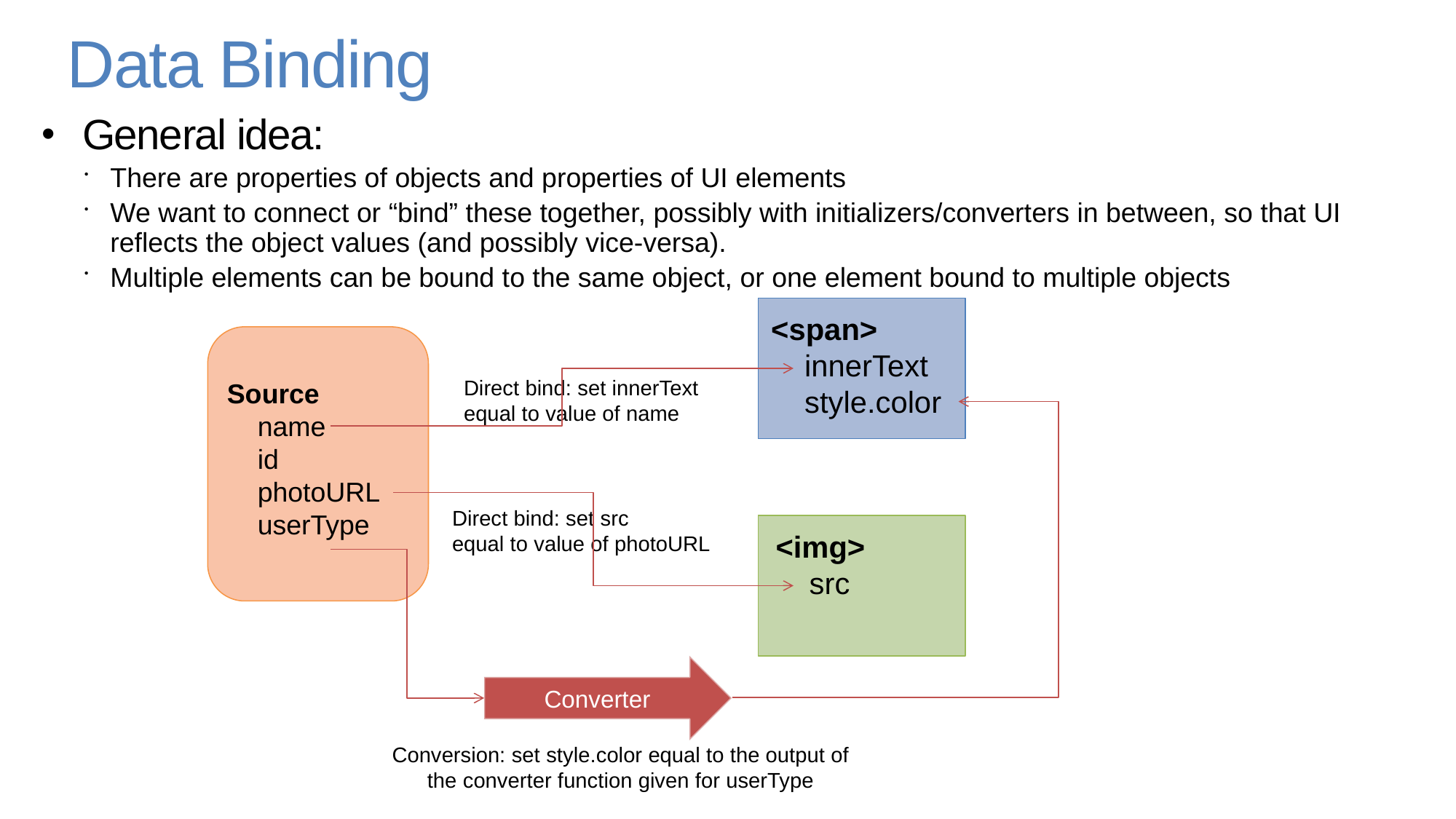

# Data Binding
General idea:
There are properties of objects and properties of UI elements
We want to connect or “bind” these together, possibly with initializers/converters in between, so that UI reflects the object values (and possibly vice-versa).
Multiple elements can be bound to the same object, or one element bound to multiple objects

<span>
    innerText
    style.color

Direct bind: set innerText
equal to value of name
Source
    name
    id
    photoURL
    userType

Direct bind: set src
equal to value of photoURL

<img>
    src
Converter
Conversion: set style.color equal to the output of the converter function given for userType